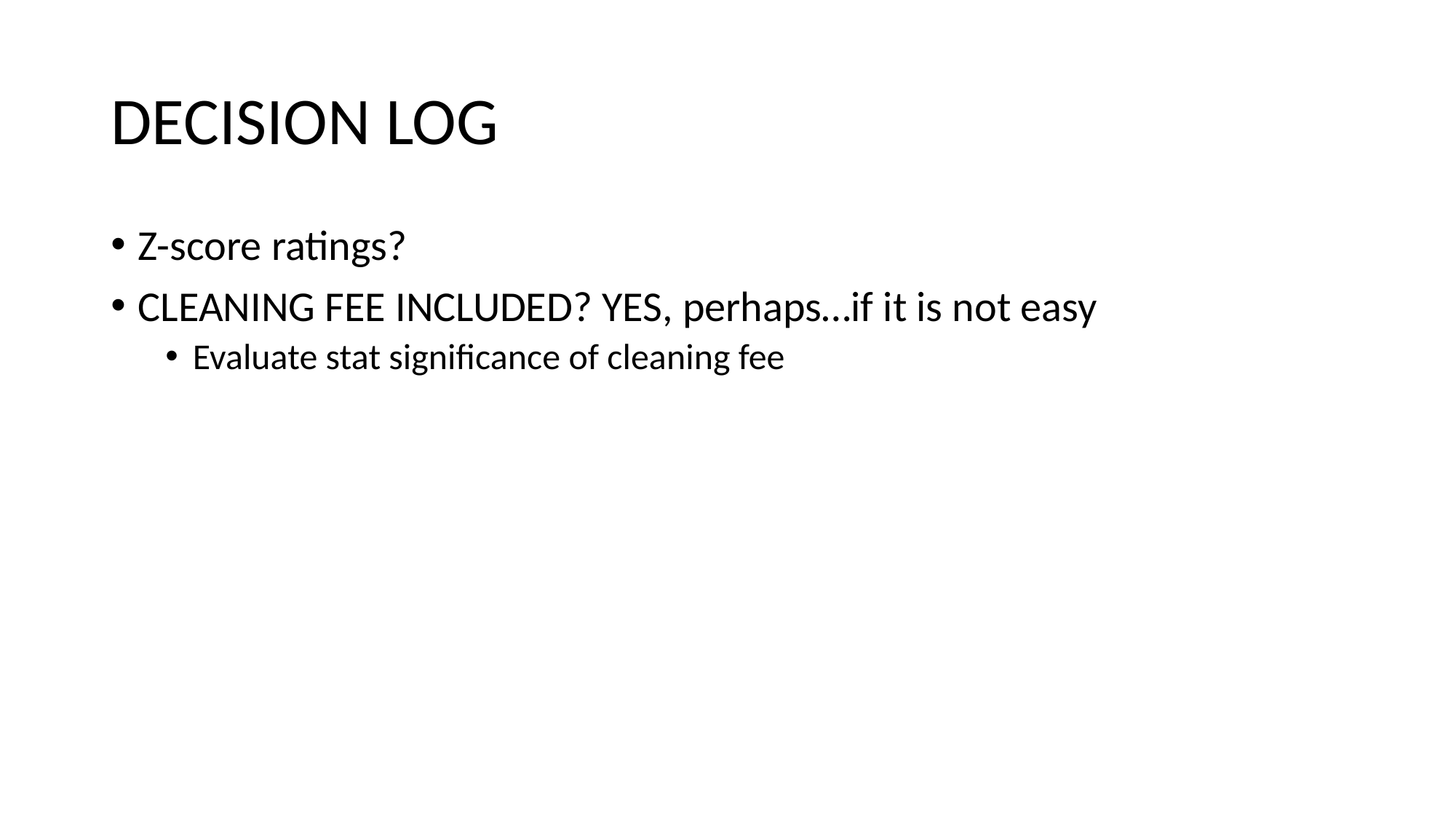

# DECISION LOG
Z-score ratings?
CLEANING FEE INCLUDED? YES, perhaps…if it is not easy
Evaluate stat significance of cleaning fee